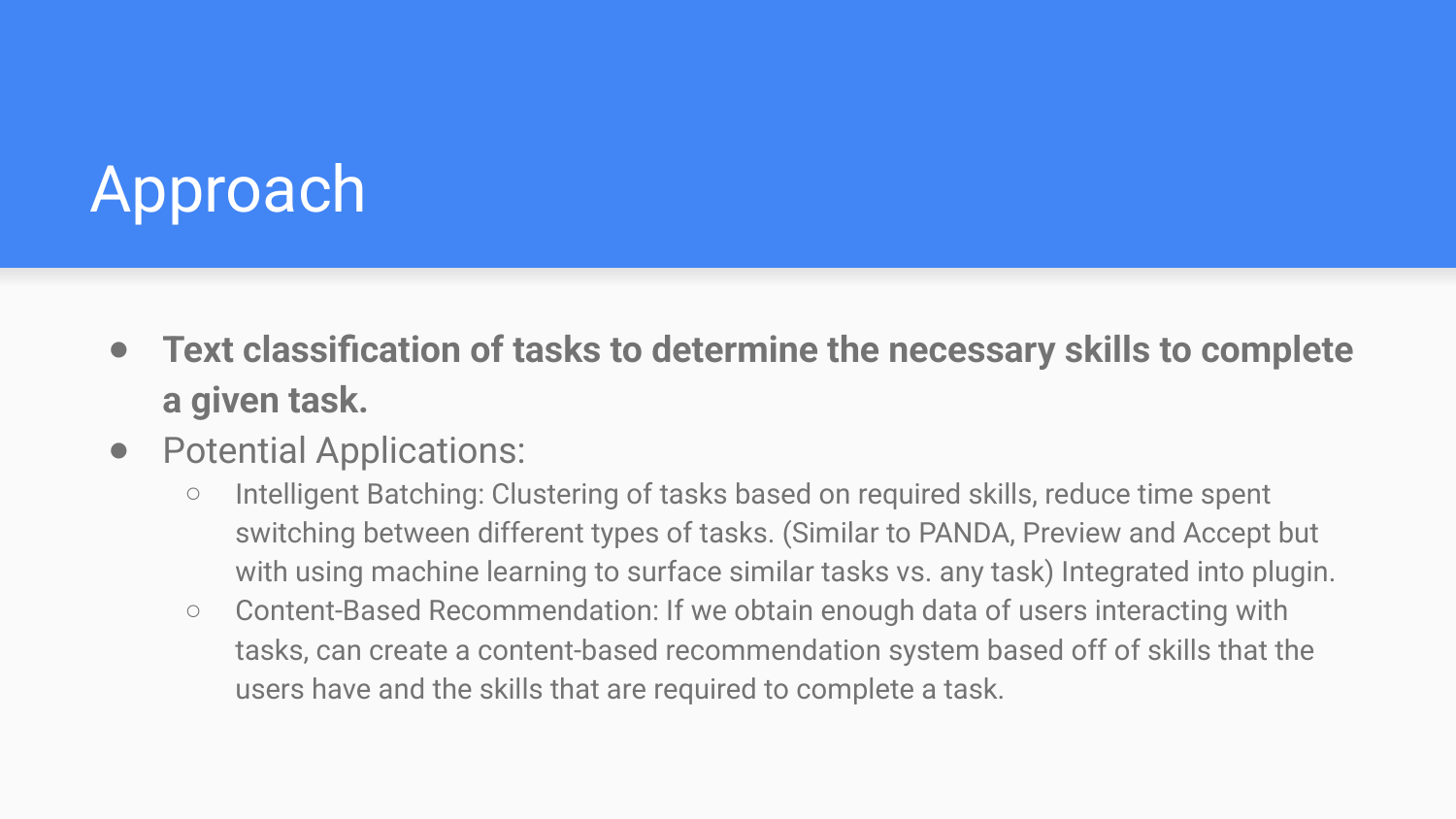

# Approach
Text classification of tasks to determine the necessary skills to complete a given task.
Potential Applications:
Intelligent Batching: Clustering of tasks based on required skills, reduce time spent switching between different types of tasks. (Similar to PANDA, Preview and Accept but with using machine learning to surface similar tasks vs. any task) Integrated into plugin.
Content-Based Recommendation: If we obtain enough data of users interacting with tasks, can create a content-based recommendation system based off of skills that the users have and the skills that are required to complete a task.